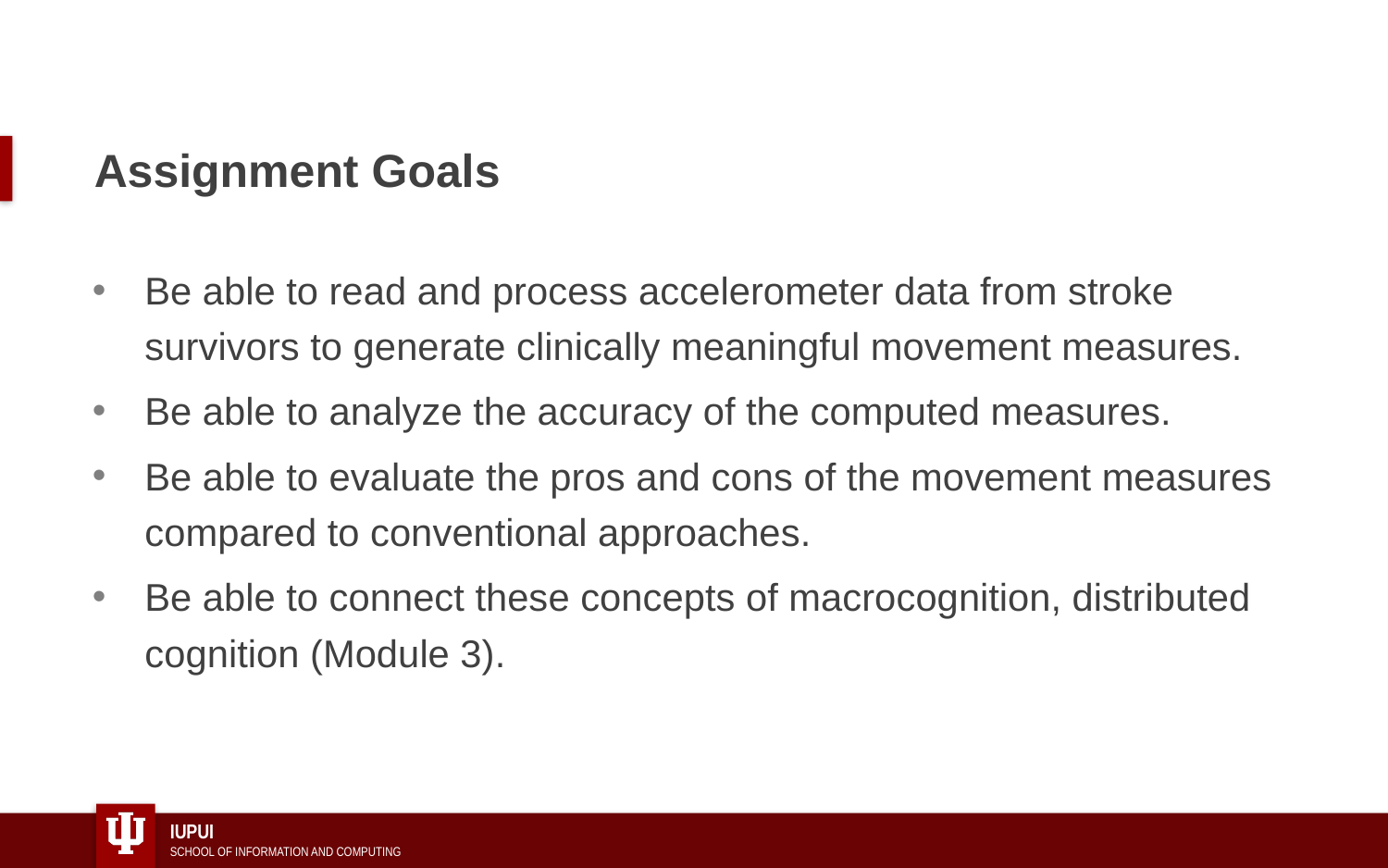

# Assignment Goals
Be able to read and process accelerometer data from stroke survivors to generate clinically meaningful movement measures.
Be able to analyze the accuracy of the computed measures.
Be able to evaluate the pros and cons of the movement measures compared to conventional approaches.
Be able to connect these concepts of macrocognition, distributed cognition (Module 3).